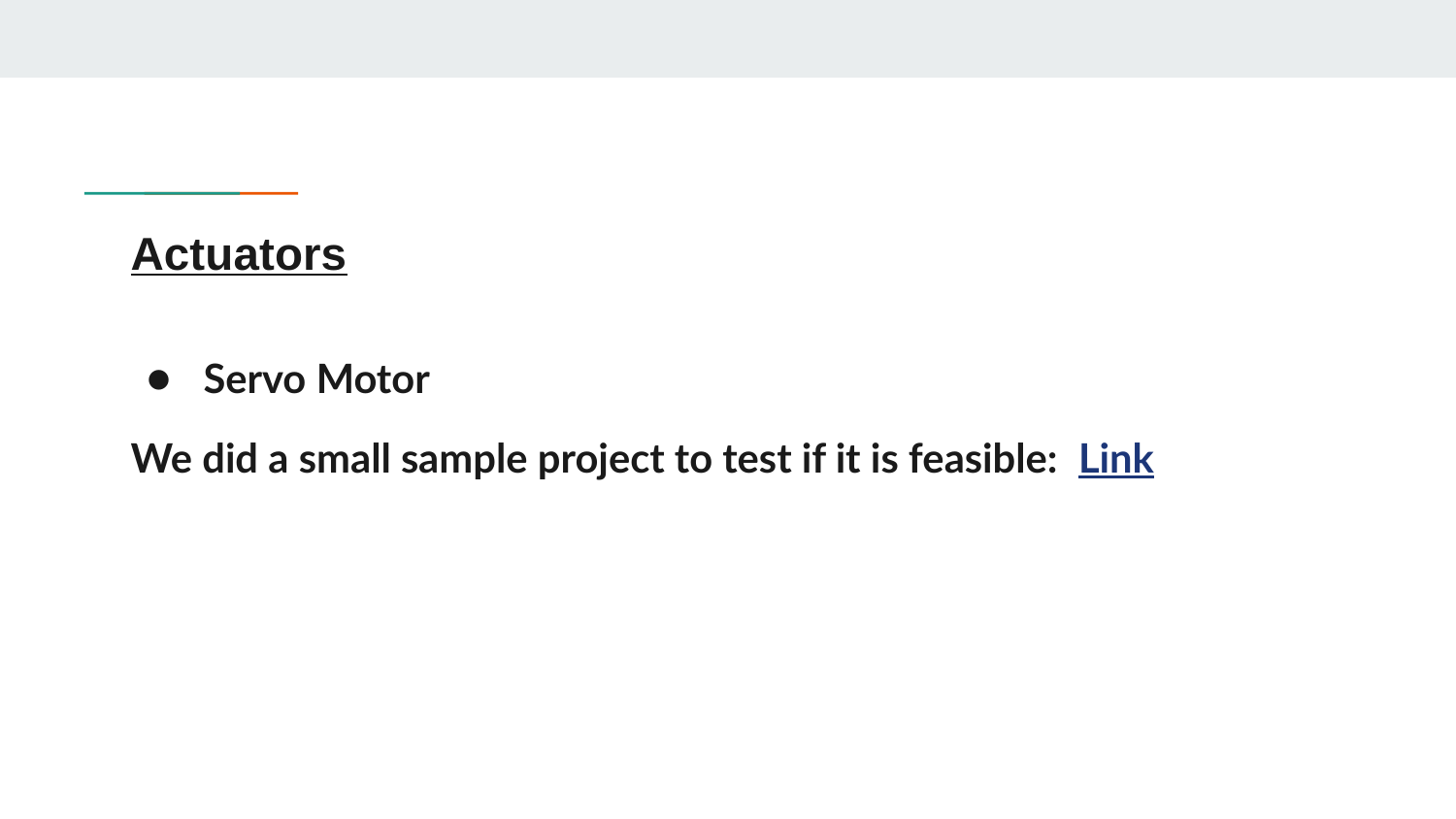

# Actuators
Servo Motor
We did a small sample project to test if it is feasible:  Link